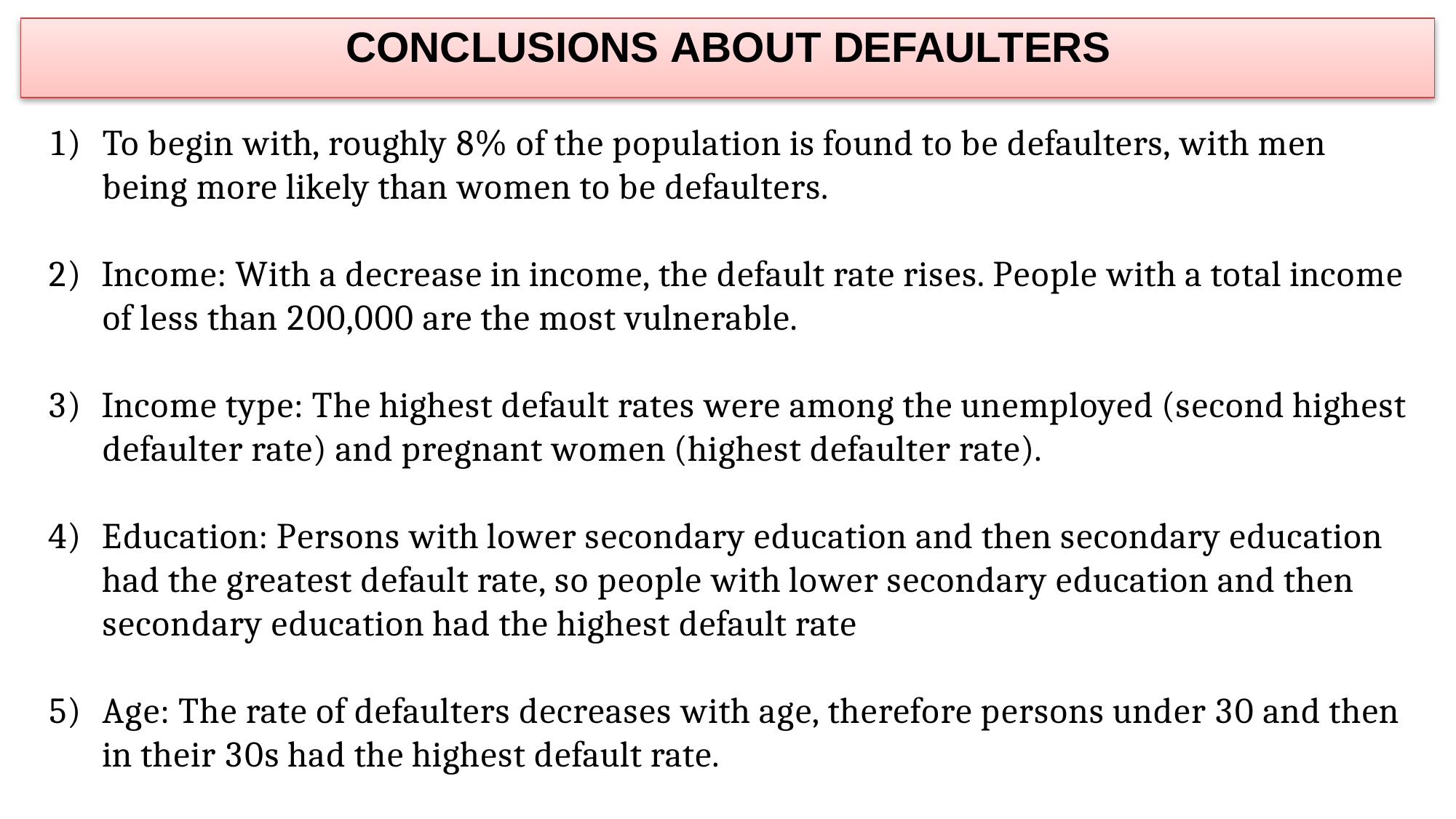

CONCLUSIONS ABOUT DEFAULTERS

To begin with, roughly 8% of the population is found to be defaulters, with men being more likely than women to be defaulters.

Income: With a decrease in income, the default rate rises. People with a total income of less than 200,000 are the most vulnerable.

Income type: The highest default rates were among the unemployed (second highest defaulter rate) and pregnant women (highest defaulter rate).

Education: Persons with lower secondary education and then secondary education had the greatest default rate, so people with lower secondary education and then secondary education had the highest default rate

Age: The rate of defaulters decreases with age, therefore persons under 30 and then in their 30s had the highest default rate.